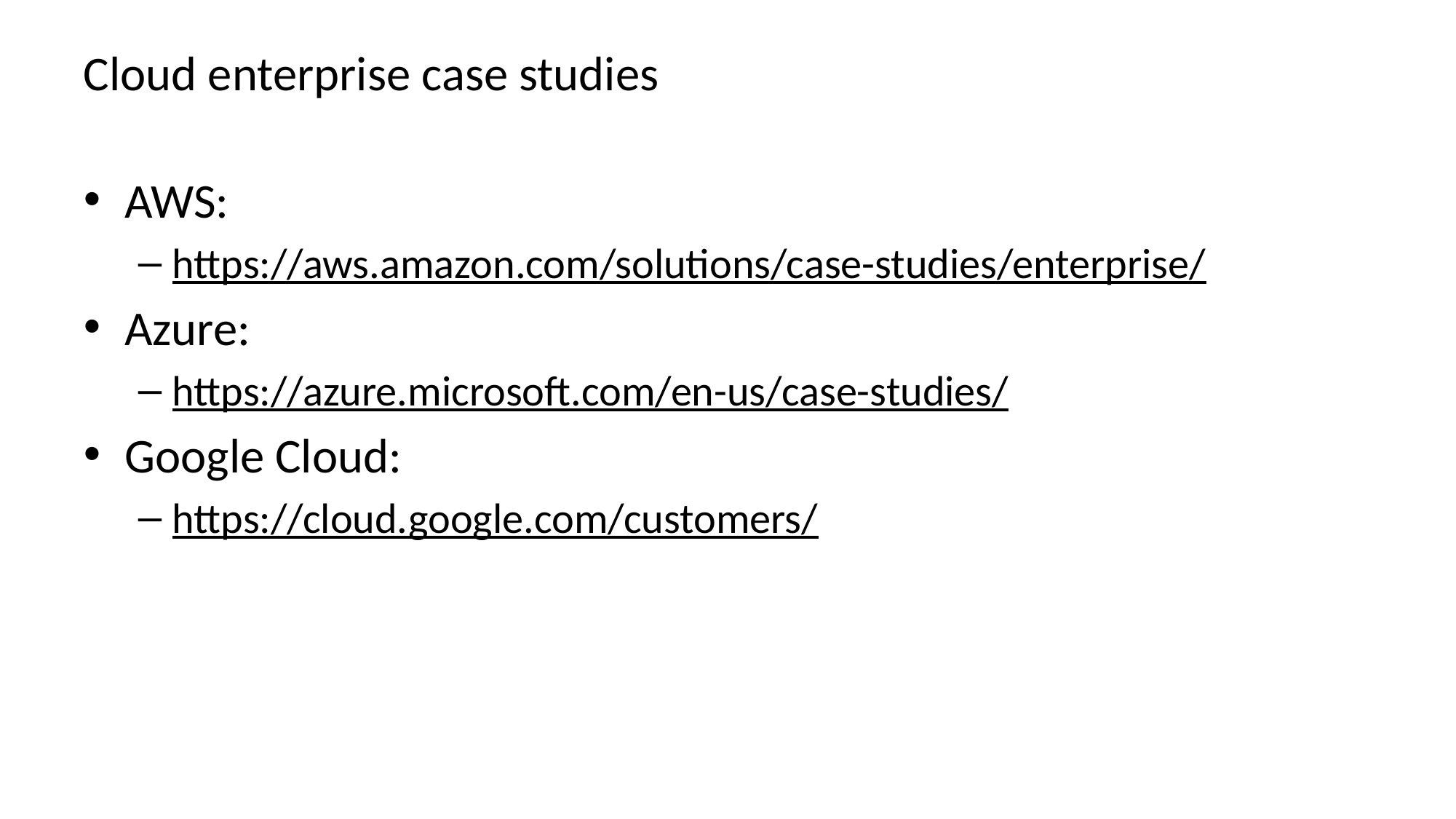

# Cloud enterprise case studies
AWS:
https://aws.amazon.com/solutions/case-studies/enterprise/
Azure:
https://azure.microsoft.com/en-us/case-studies/
Google Cloud:
https://cloud.google.com/customers/